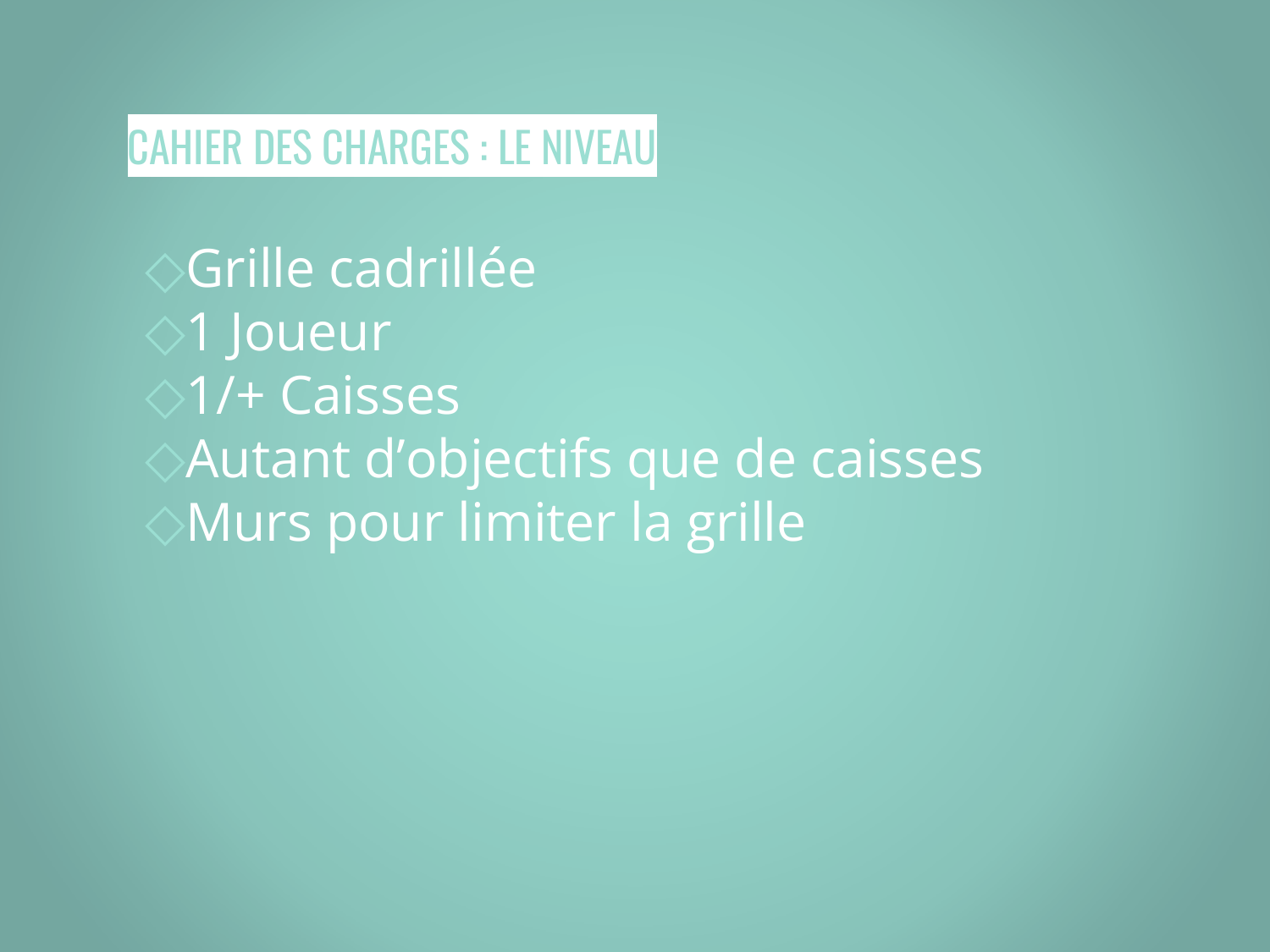

# CAHIER DES CHARGES : LE NIVEAU
Grille cadrillée
1 Joueur
1/+ Caisses
Autant d’objectifs que de caisses
Murs pour limiter la grille